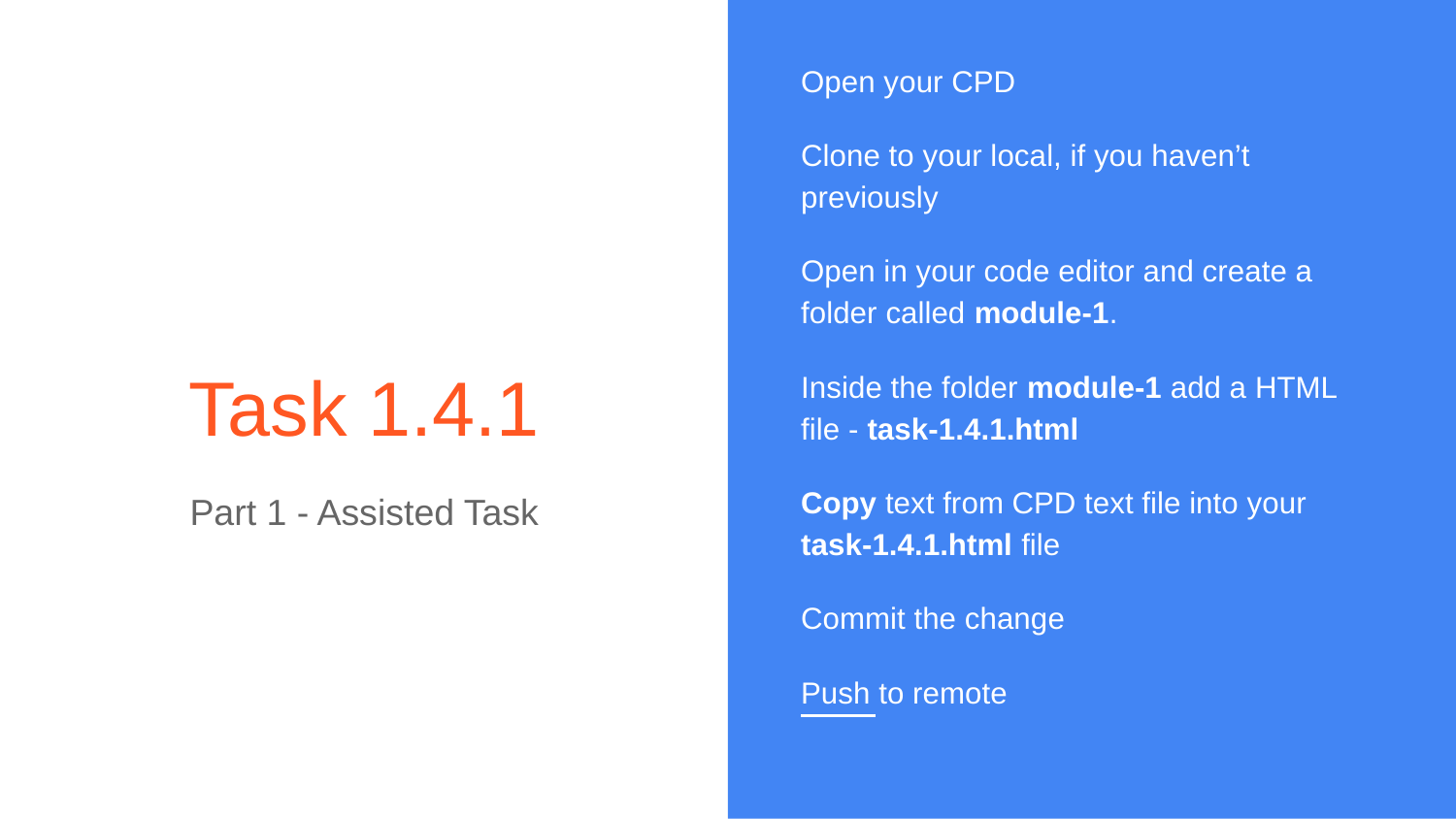

Open your CPD
Clone to your local, if you haven’t previously
Open in your code editor and create a folder called module-1.
Inside the folder module-1 add a HTML file - task-1.4.1.html
Copy text from CPD text file into your task-1.4.1.html file
Commit the change
Push to remote
# Task 1.4.1
Part 1 - Assisted Task